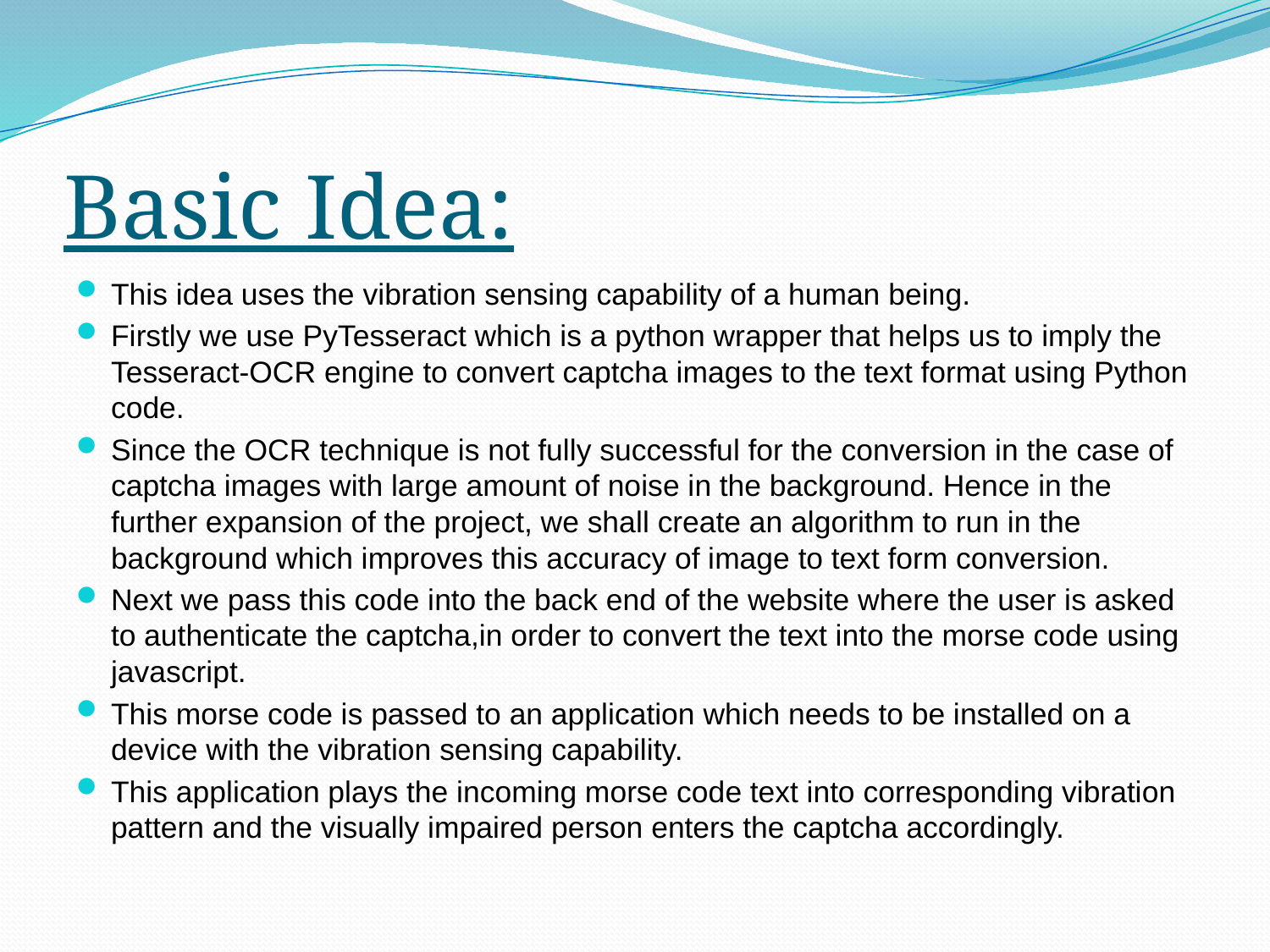

# Basic Idea:
This idea uses the vibration sensing capability of a human being.
Firstly we use PyTesseract which is a python wrapper that helps us to imply the Tesseract-OCR engine to convert captcha images to the text format using Python code.
Since the OCR technique is not fully successful for the conversion in the case of captcha images with large amount of noise in the background. Hence in the further expansion of the project, we shall create an algorithm to run in the background which improves this accuracy of image to text form conversion.
Next we pass this code into the back end of the website where the user is asked to authenticate the captcha,in order to convert the text into the morse code using javascript.
This morse code is passed to an application which needs to be installed on a device with the vibration sensing capability.
This application plays the incoming morse code text into corresponding vibration pattern and the visually impaired person enters the captcha accordingly.